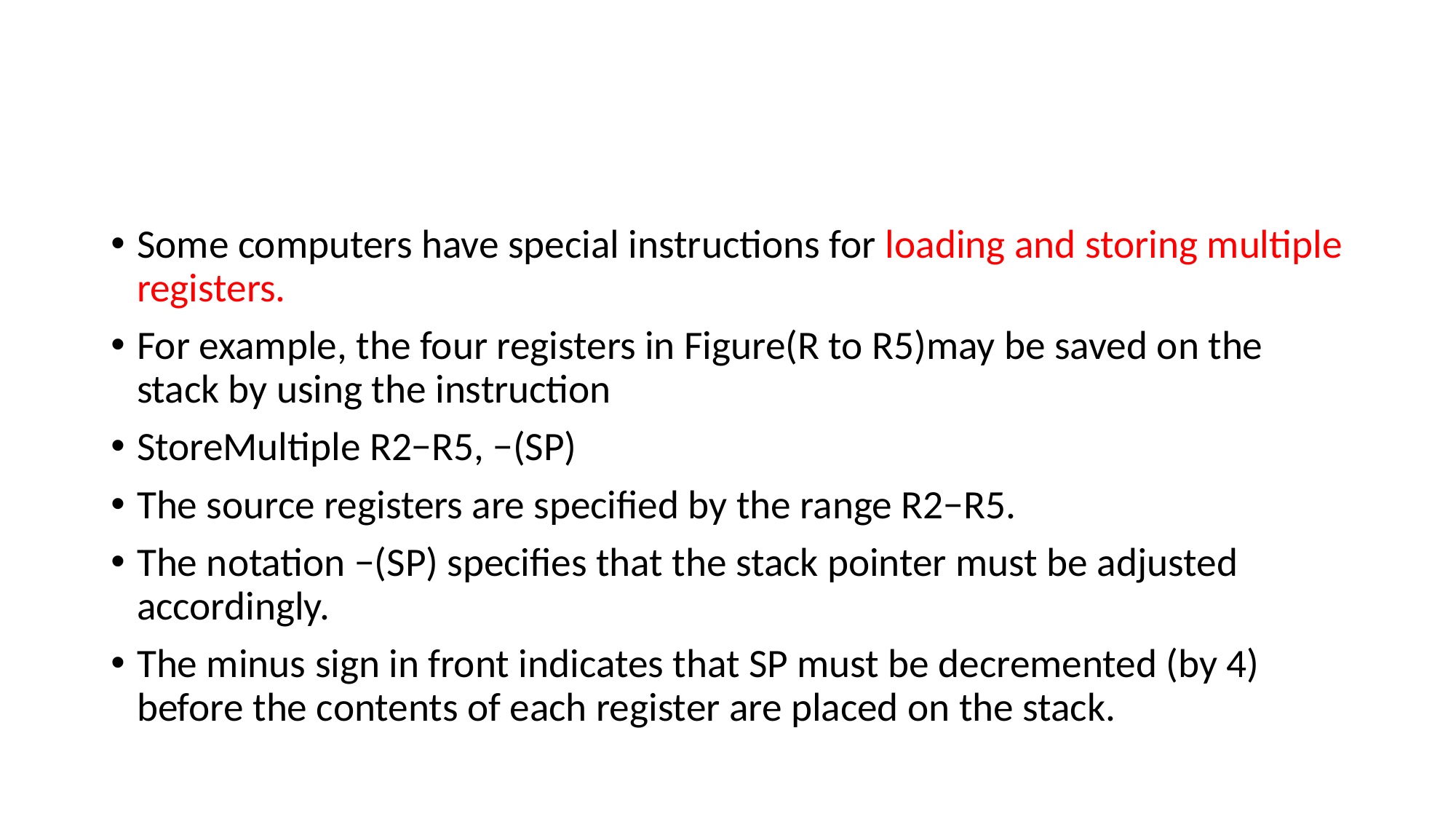

#
Some computers have special instructions for loading and storing multiple registers.
For example, the four registers in Figure(R to R5)may be saved on the stack by using the instruction
StoreMultiple R2−R5, −(SP)
The source registers are specified by the range R2−R5.
The notation −(SP) specifies that the stack pointer must be adjusted accordingly.
The minus sign in front indicates that SP must be decremented (by 4) before the contents of each register are placed on the stack.